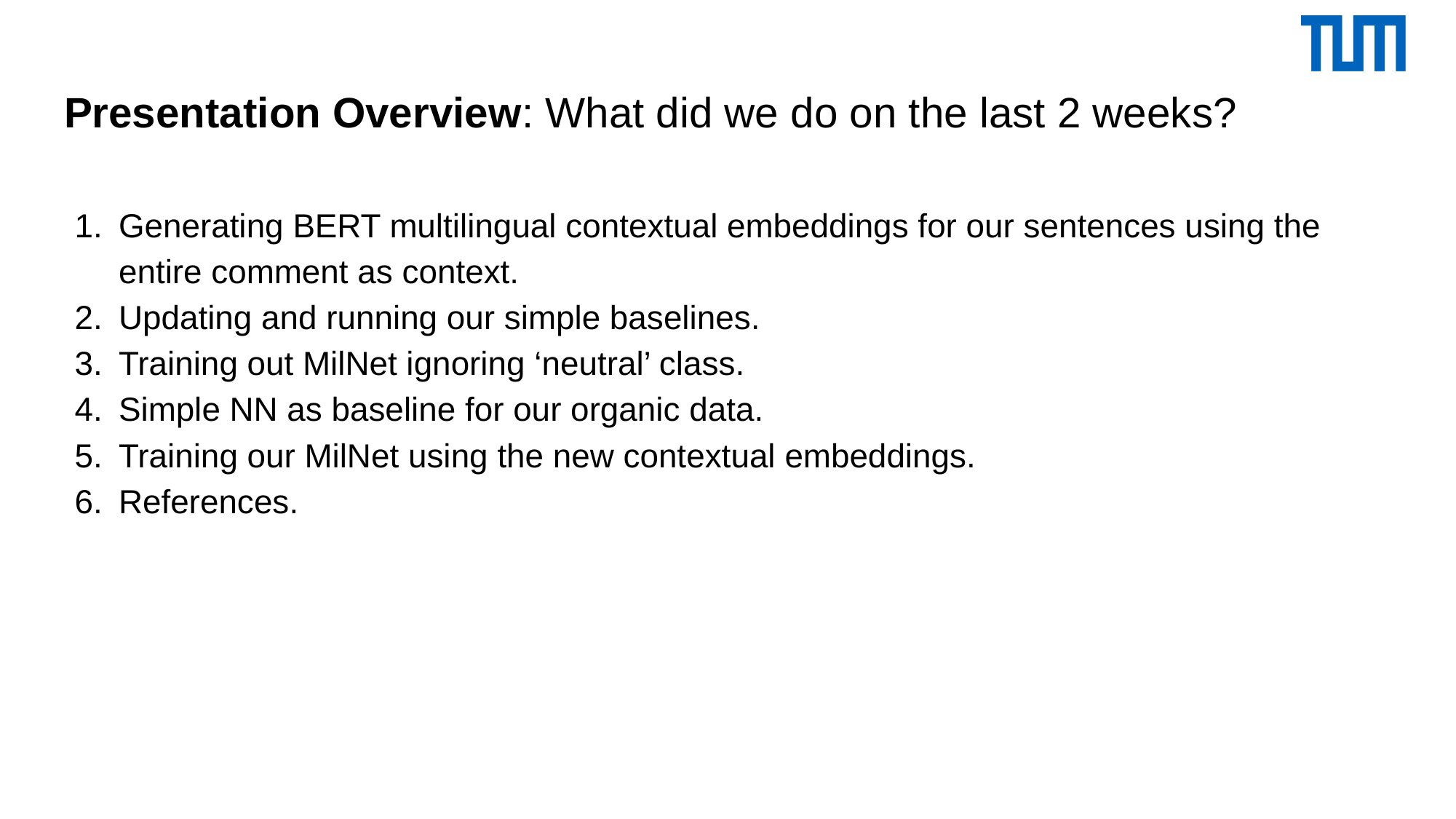

# Presentation Overview: What did we do on the last 2 weeks?

Generating BERT multilingual contextual embeddings for our sentences using the entire comment as context.
Updating and running our simple baselines.
Training out MilNet ignoring ‘neutral’ class.
Simple NN as baseline for our organic data.
Training our MilNet using the new contextual embeddings.
References.